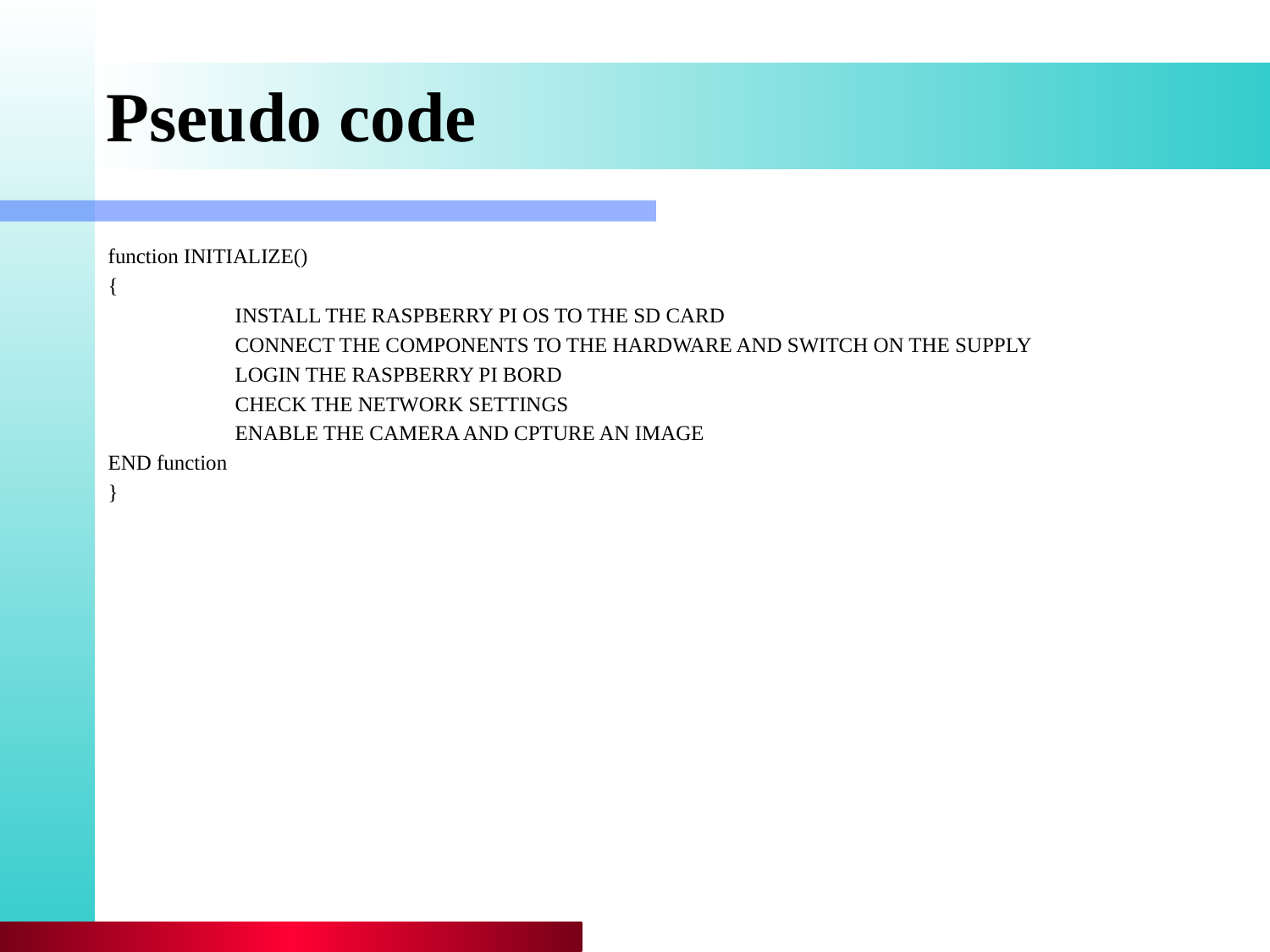

# Pseudo code
function INITIALIZE()
{
	INSTALL THE RASPBERRY PI OS TO THE SD CARD
	CONNECT THE COMPONENTS TO THE HARDWARE AND SWITCH ON THE SUPPLY
	LOGIN THE RASPBERRY PI BORD
	CHECK THE NETWORK SETTINGS
	ENABLE THE CAMERA AND CPTURE AN IMAGE
END function
}